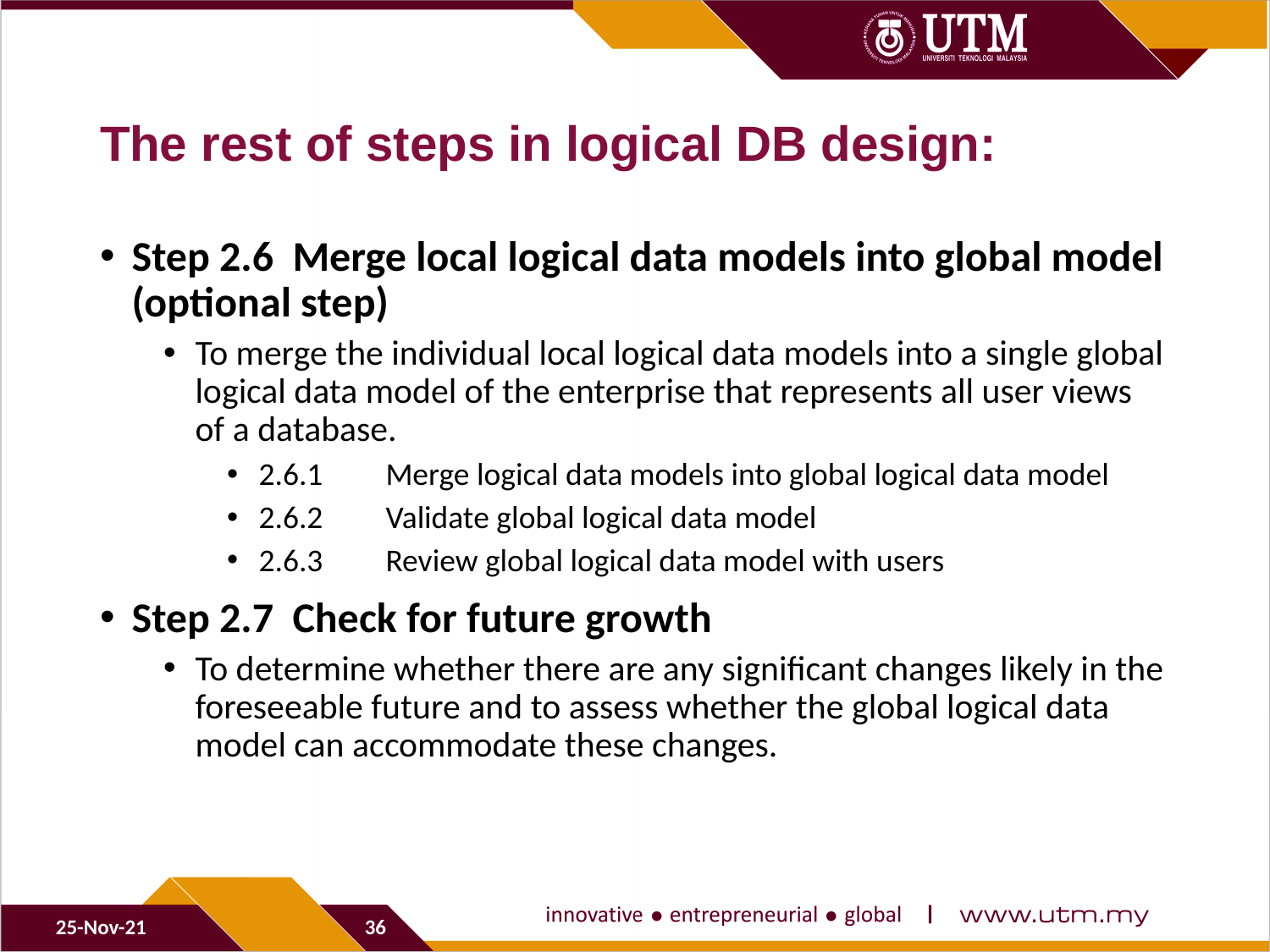

# The rest of steps in logical DB design:
Step 2.6  Merge local logical data models into global model (optional step)
To merge the individual local logical data models into a single global logical data model of the enterprise that represents all user views of a database.
2.6.1	Merge logical data models into global logical data model
2.6.2	Validate global logical data model
2.6.3	Review global logical data model with users
Step 2.7  Check for future growth
To determine whether there are any significant changes likely in the foreseeable future and to assess whether the global logical data model can accommodate these changes.

25-Nov-21
36